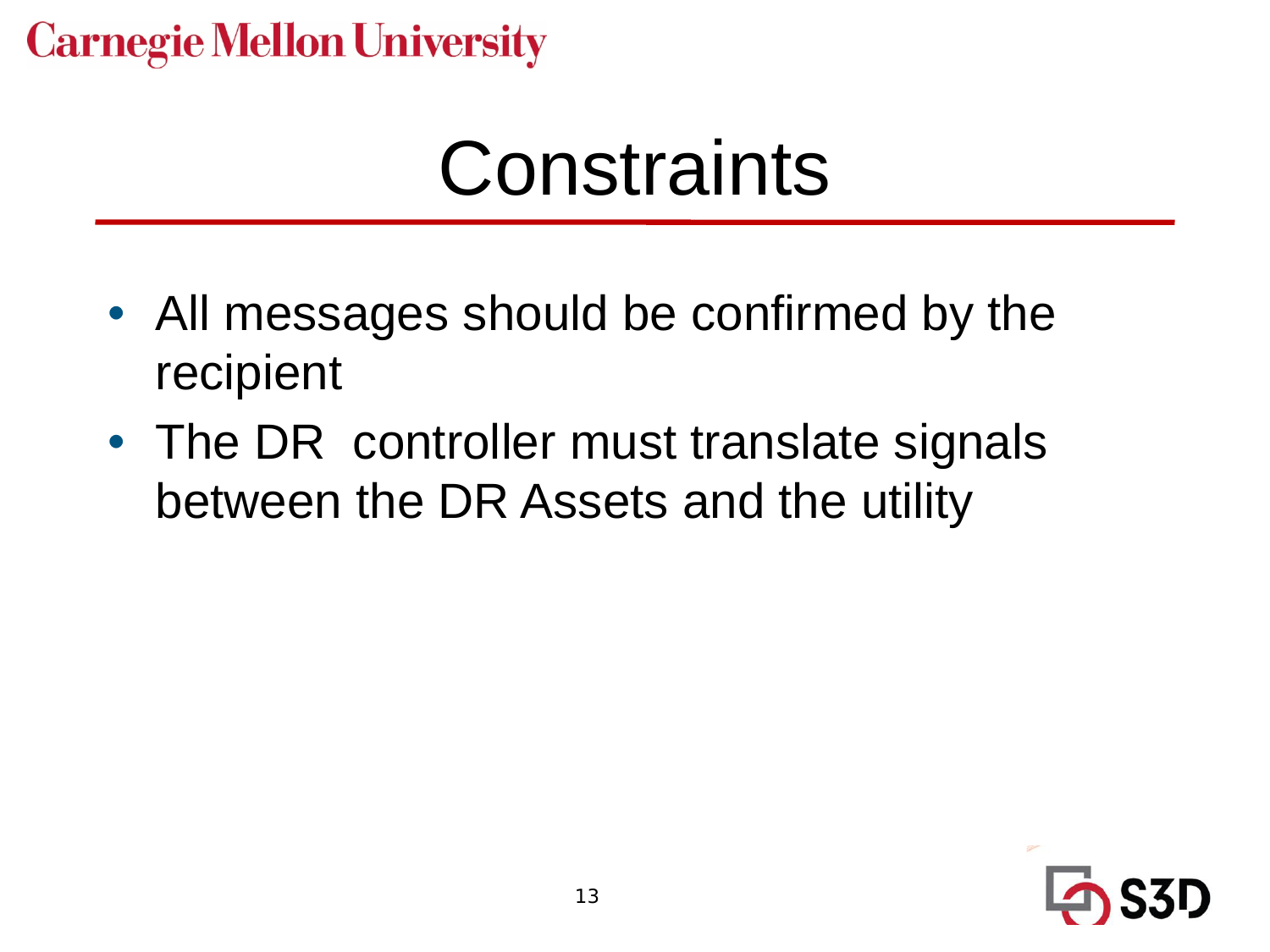

# Constraints
All messages should be confirmed by the recipient
The DR  controller must translate signals between the DR Assets and the utility